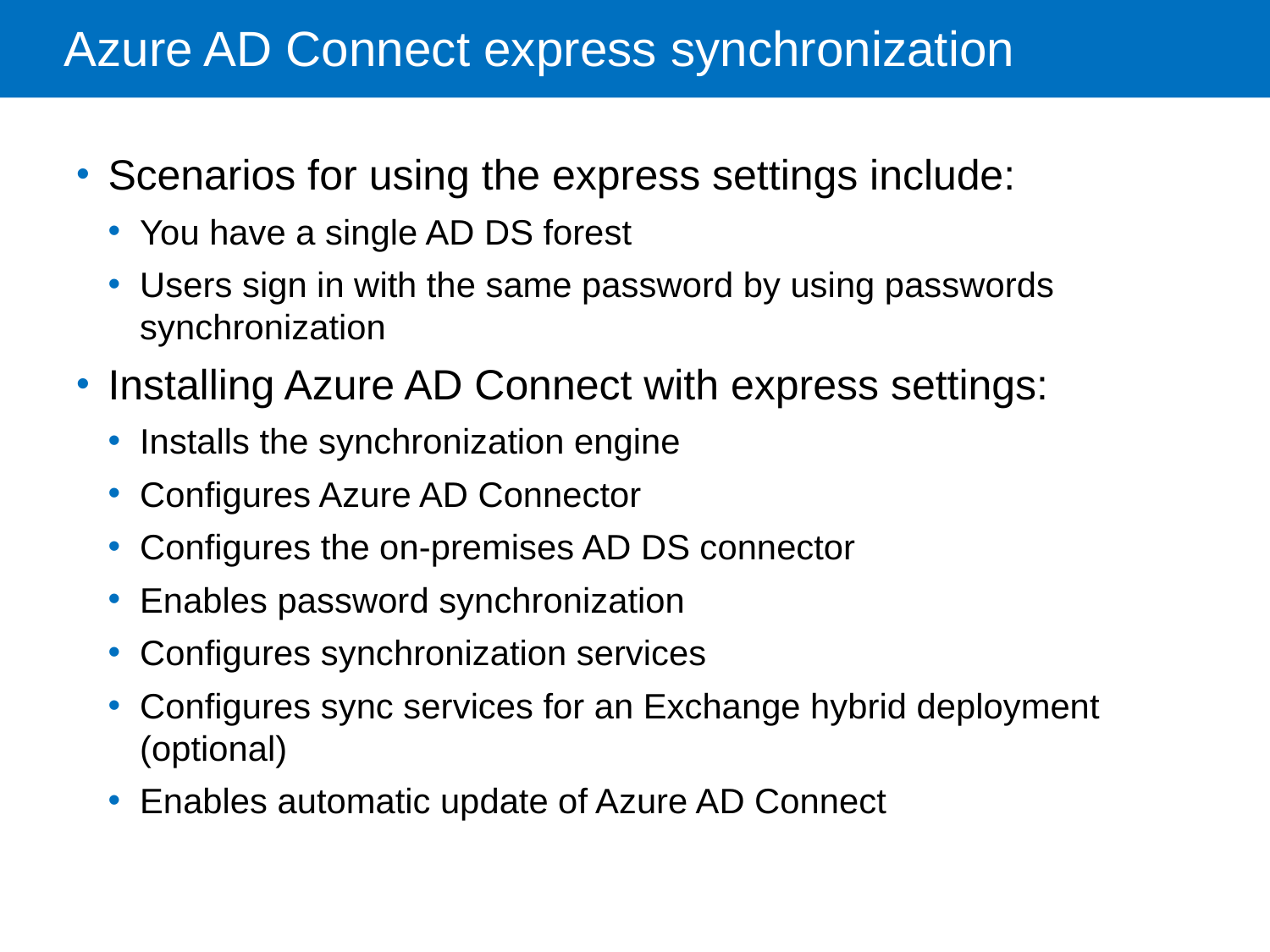

# Azure AD Connect express synchronization
Scenarios for using the express settings include:
You have a single AD DS forest
Users sign in with the same password by using passwords synchronization
Installing Azure AD Connect with express settings:
Installs the synchronization engine
Configures Azure AD Connector
Configures the on-premises AD DS connector
Enables password synchronization
Configures synchronization services
Configures sync services for an Exchange hybrid deployment (optional)
Enables automatic update of Azure AD Connect